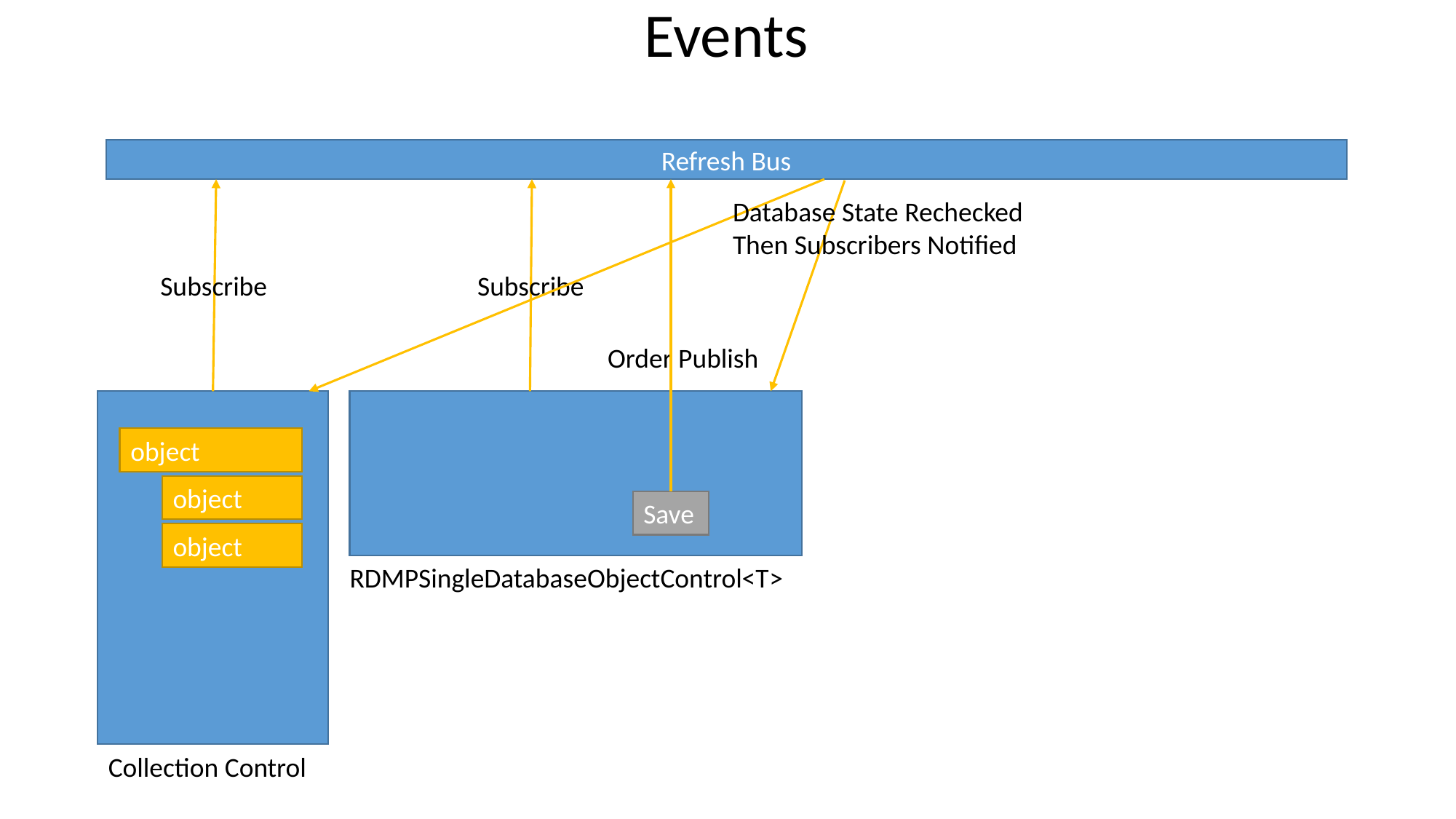

# Events
Refresh Bus
Database State Rechecked
Then Subscribers Notified
Subscribe
Subscribe
Order Publish

object
object
Save
object
RDMPSingleDatabaseObjectControl<T>
Collection Control